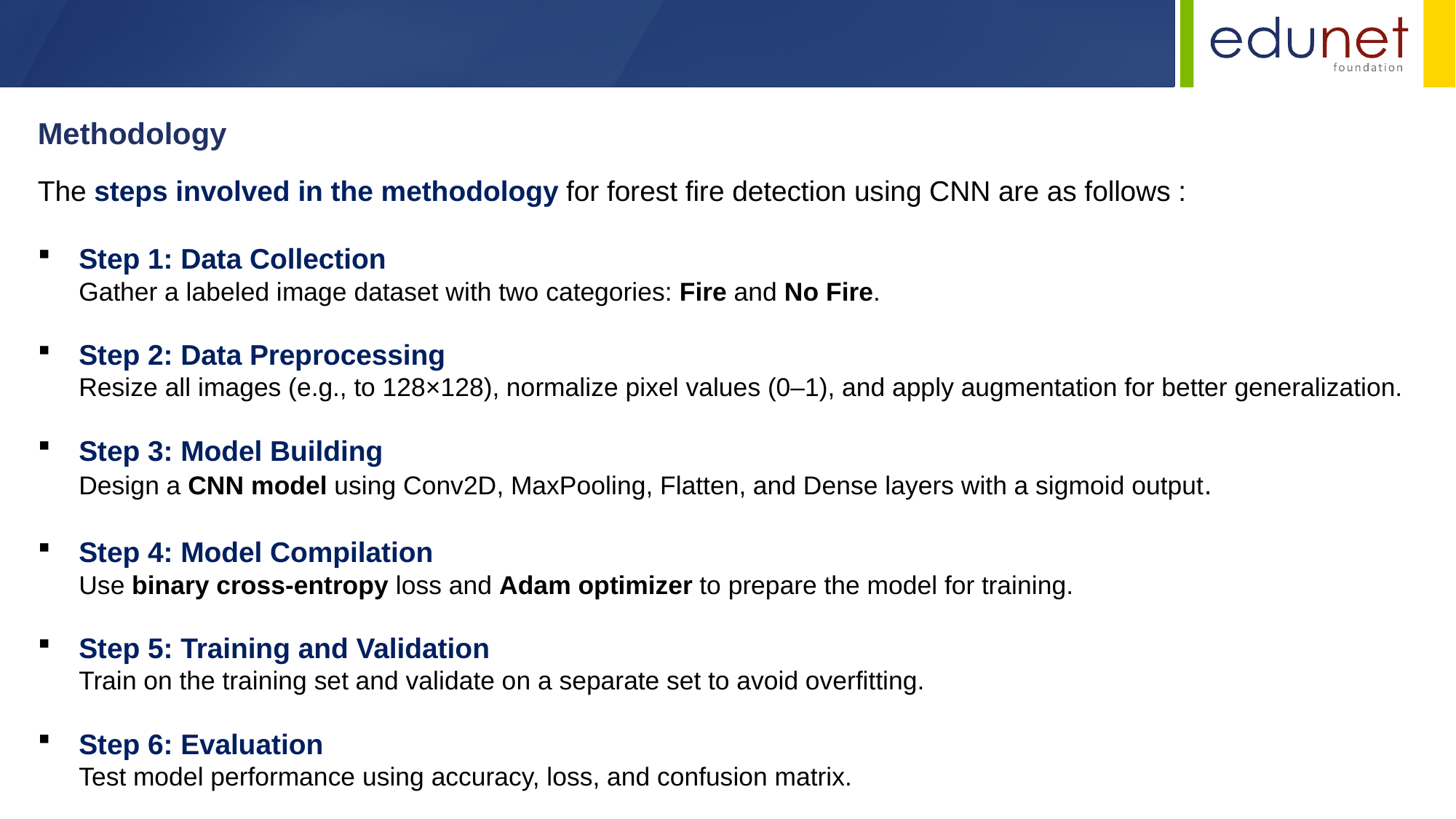

Methodology
The steps involved in the methodology for forest fire detection using CNN are as follows :

Step 1: Data Collection
Gather a labeled image dataset with two categories: Fire and No Fire.

Step 2: Data Preprocessing
Resize all images (e.g., to 128×128), normalize pixel values (0–1), and apply augmentation for better generalization.

Step 3: Model Building
Design a CNN model using Conv2D, MaxPooling, Flatten, and Dense layers with a sigmoid output.

Step 4: Model Compilation
Use binary cross-entropy loss and Adam optimizer to prepare the model for training.

Step 5: Training and Validation
Train on the training set and validate on a separate set to avoid overfitting.

Step 6: Evaluation
Test model performance using accuracy, loss, and confusion matrix.